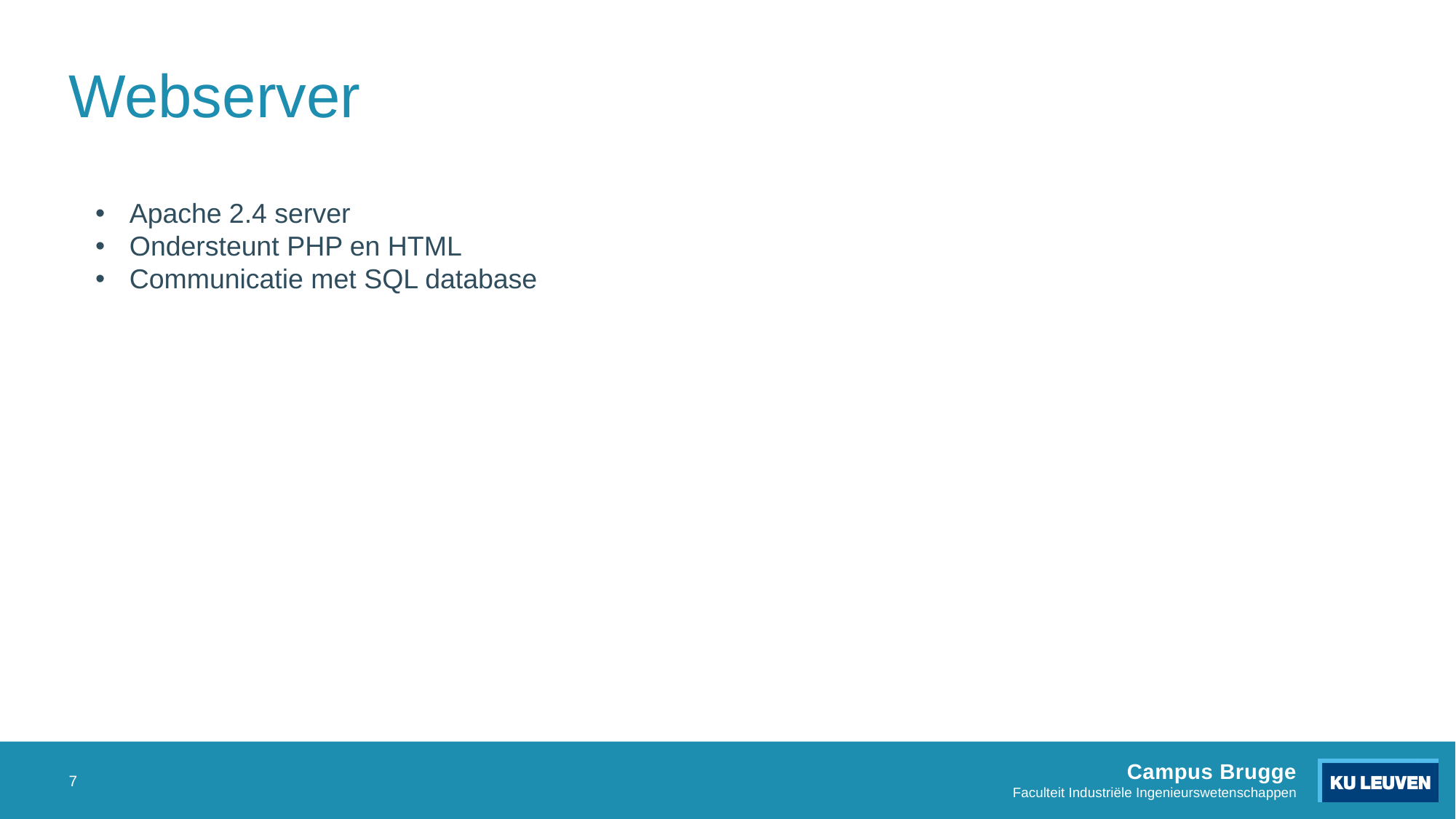

# Webserver
Apache 2.4 server
Ondersteunt PHP en HTML
Communicatie met SQL database

7